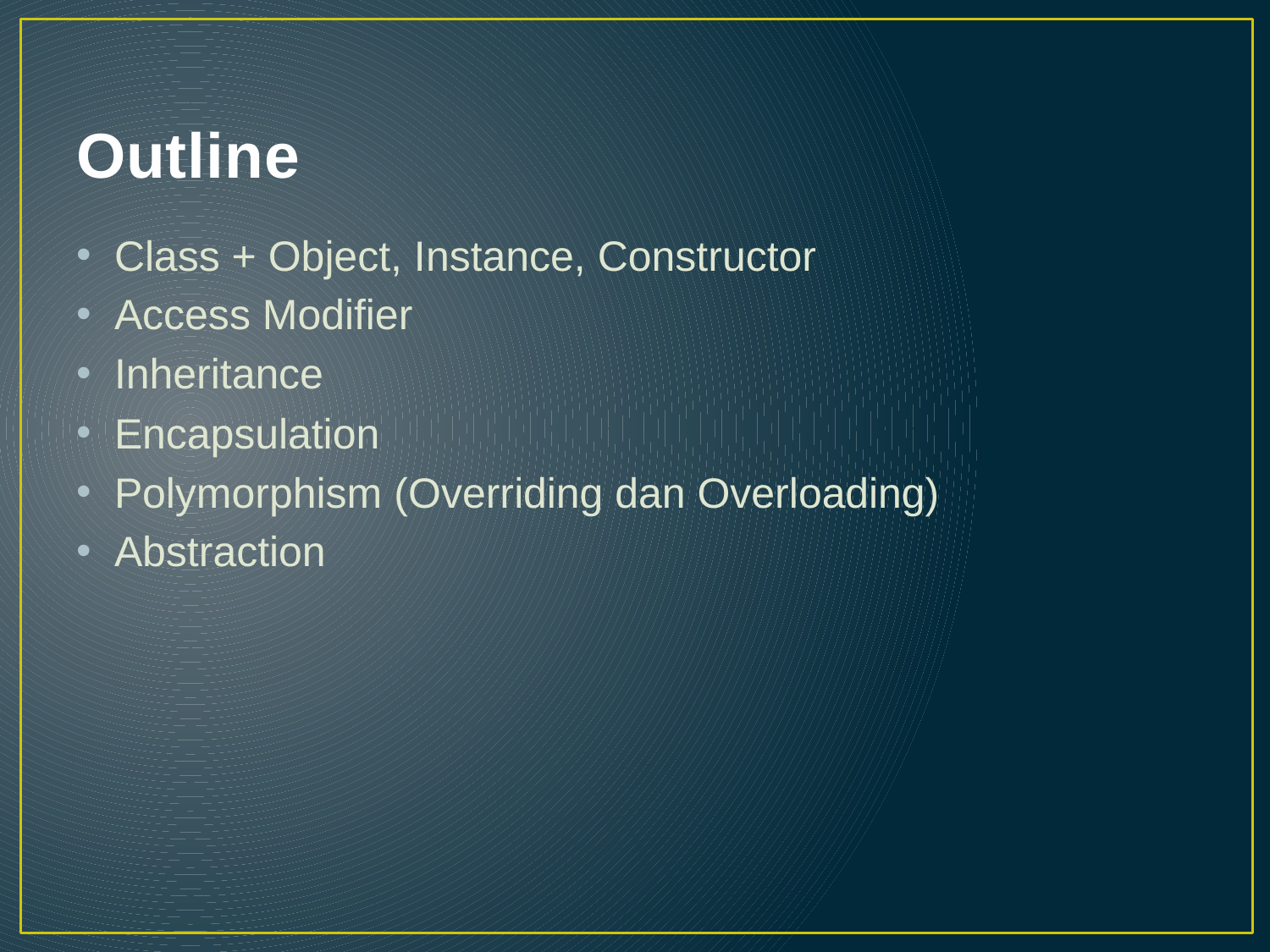

# Outline
Class + Object, Instance, Constructor
Access Modifier
Inheritance
Encapsulation
Polymorphism (Overriding dan Overloading)
Abstraction